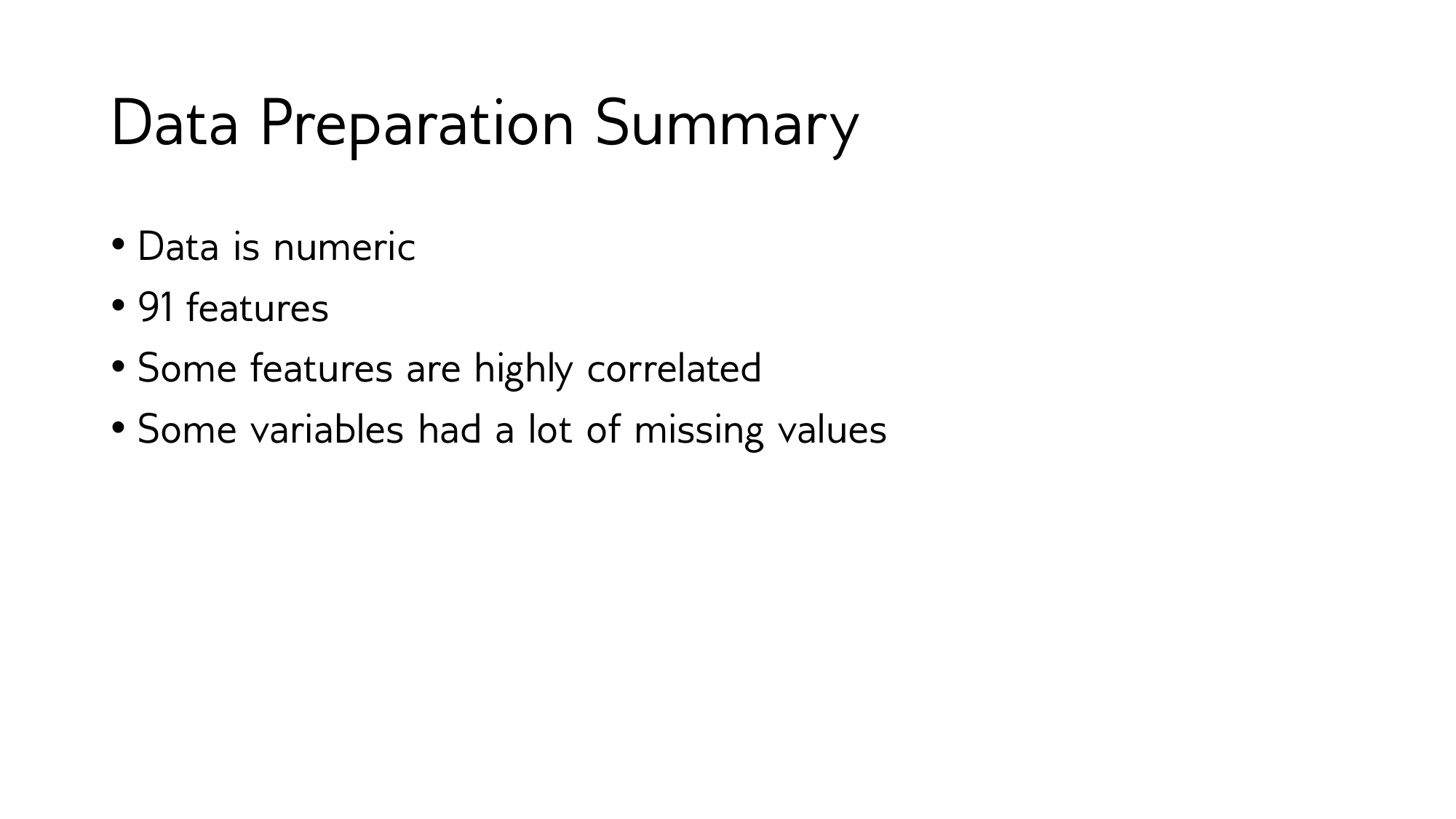

# Data Preparation Summary
Data is numeric
91 features
Some features are highly correlated
Some variables had a lot of missing values